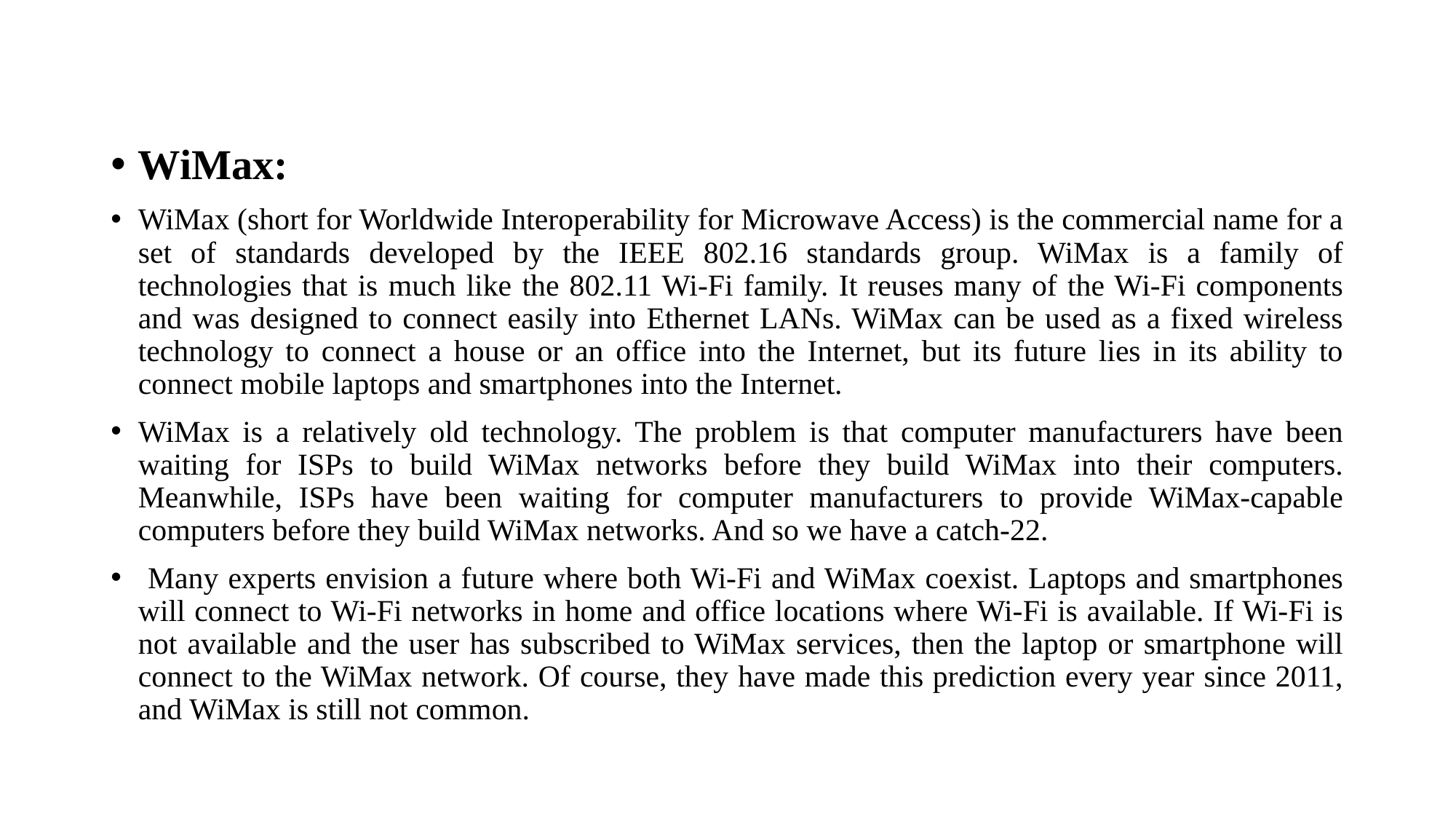

#
WiMax:
WiMax (short for Worldwide Interoperability for Microwave Access) is the commercial name for a set of standards developed by the IEEE 802.16 standards group. WiMax is a family of technologies that is much like the 802.11 Wi-Fi family. It reuses many of the Wi-Fi components and was designed to connect easily into Ethernet LANs. WiMax can be used as a fixed wireless technology to connect a house or an office into the Internet, but its future lies in its ability to connect mobile laptops and smartphones into the Internet.
WiMax is a relatively old technology. The problem is that computer manufacturers have been waiting for ISPs to build WiMax networks before they build WiMax into their computers. Meanwhile, ISPs have been waiting for computer manufacturers to provide WiMax-capable computers before they build WiMax networks. And so we have a catch-22.
 Many experts envision a future where both Wi-Fi and WiMax coexist. Laptops and smartphones will connect to Wi-Fi networks in home and office locations where Wi-Fi is available. If Wi-Fi is not available and the user has subscribed to WiMax services, then the laptop or smartphone will connect to the WiMax network. Of course, they have made this prediction every year since 2011, and WiMax is still not common.